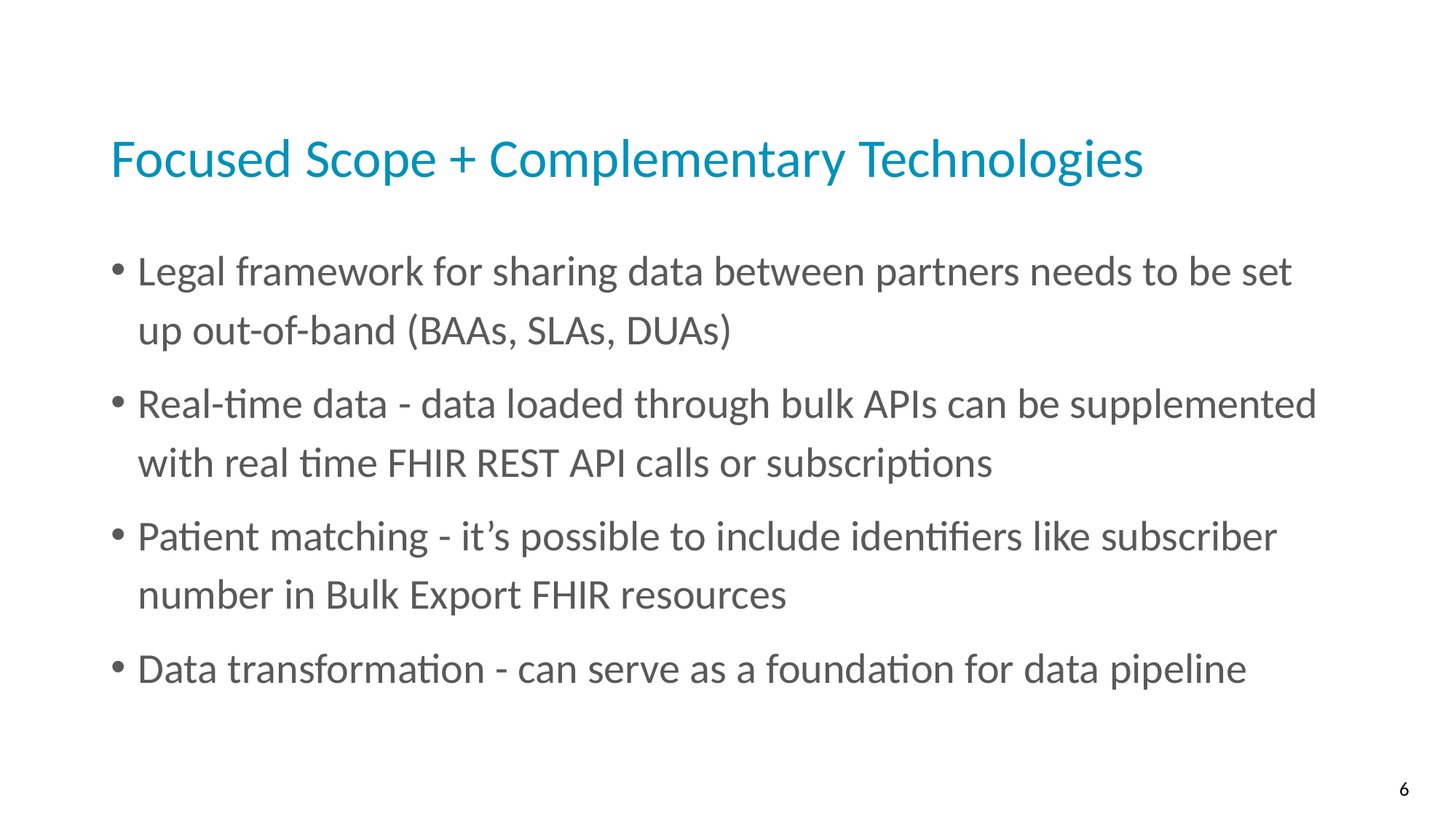

# Focused Scope + Complementary Technologies

Legal framework for sharing data between partners needs to be set up out-of-band (BAAs, SLAs, DUAs)
Real-time data - data loaded through bulk APIs can be supplemented with real time FHIR REST API calls or subscriptions
Patient matching - it’s possible to include identifiers like subscriber number in Bulk Export FHIR resources
Data transformation - can serve as a foundation for data pipeline